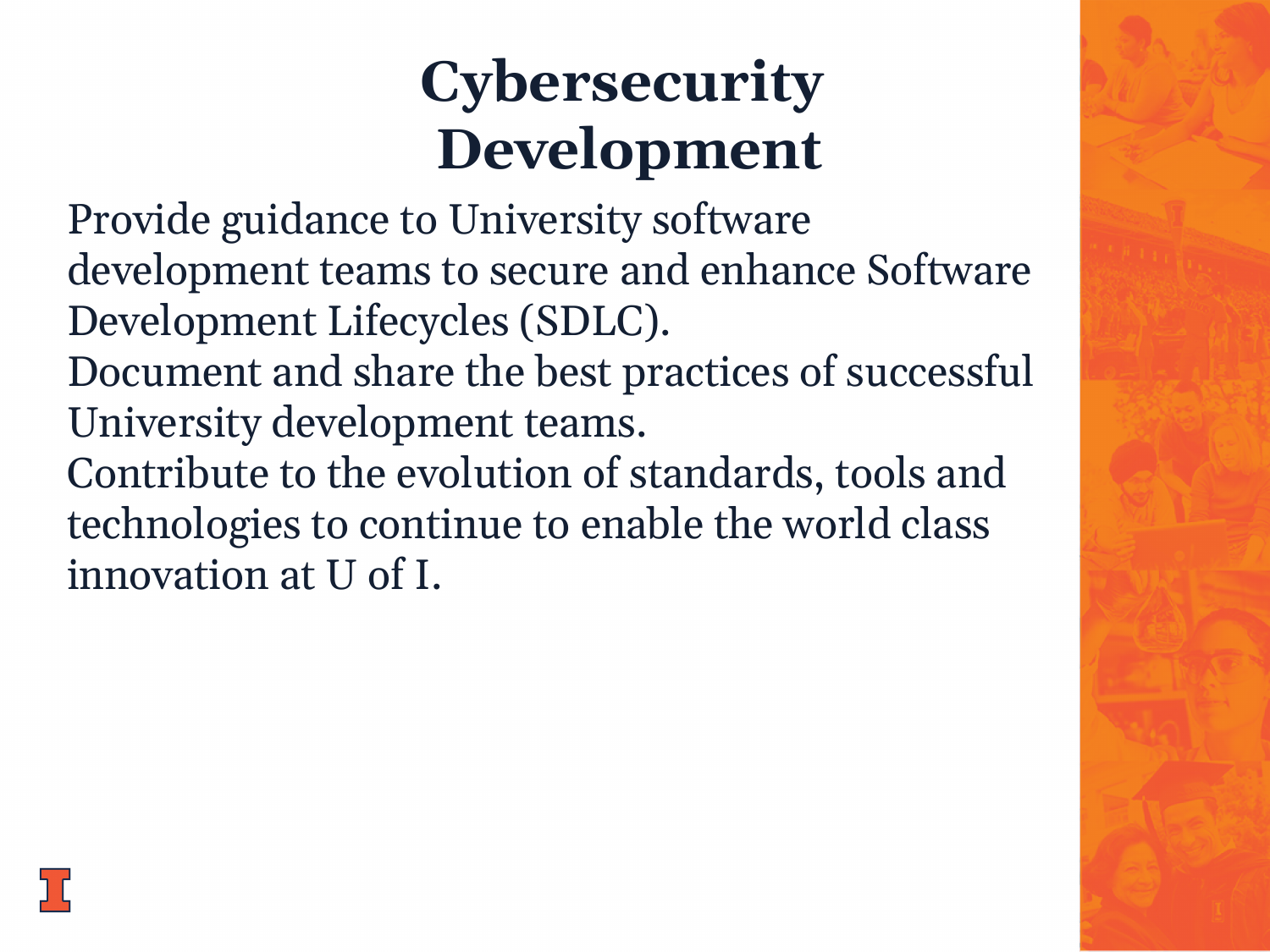

Cybersecurity
Development

Provide guidance to University software development teams to secure and enhance Software Development Lifecycles (SDLC).
Document and share the best practices of successful University development teams.
Contribute to the evolution of standards, tools and technologies to continue to enable the world class innovation at U of I.